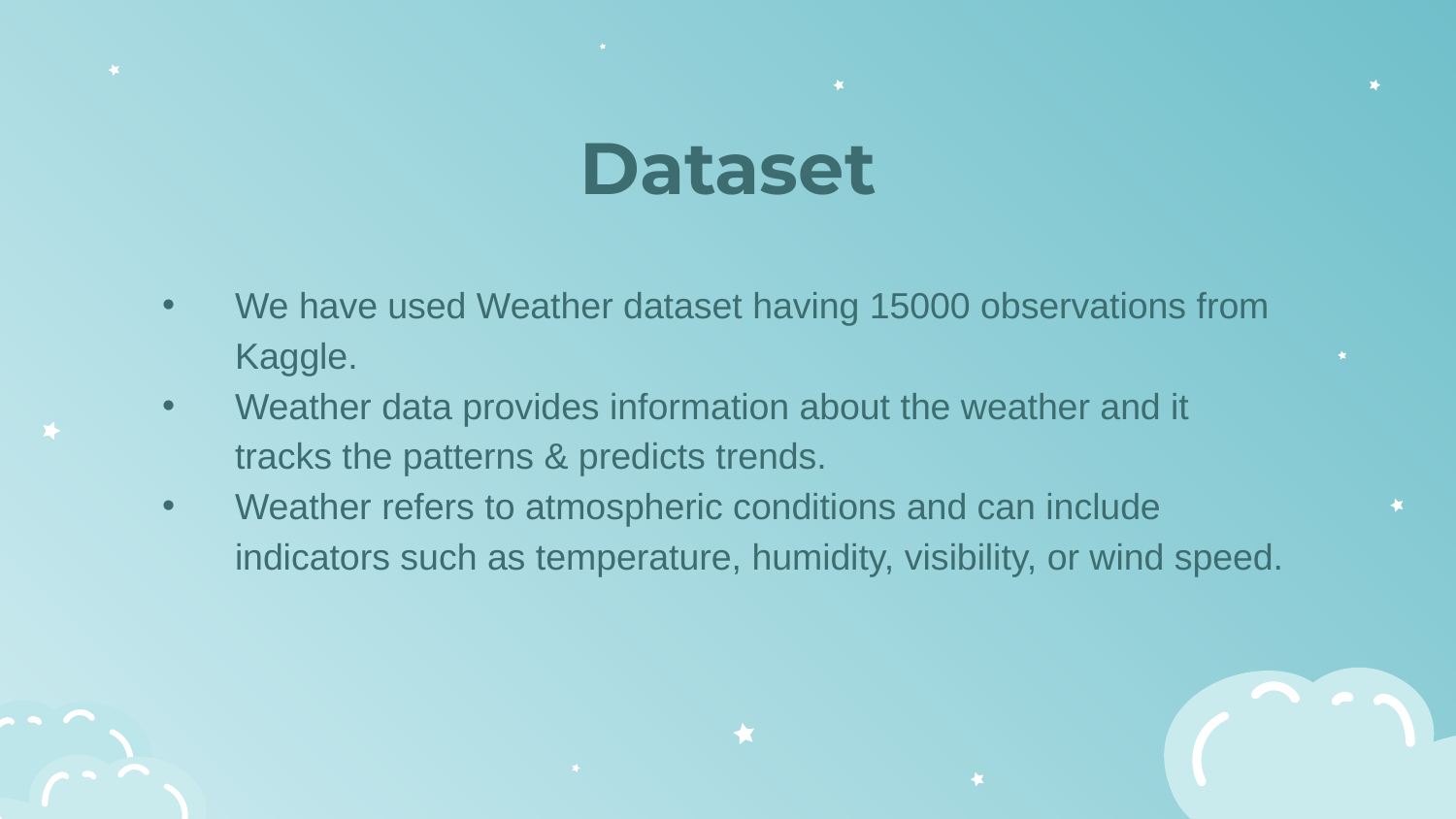

Dataset
We have used Weather dataset having 15000 observations from Kaggle.
Weather data provides information about the weather and it tracks the patterns & predicts trends.
Weather refers to atmospheric conditions and can include indicators such as temperature, humidity, visibility, or wind speed.